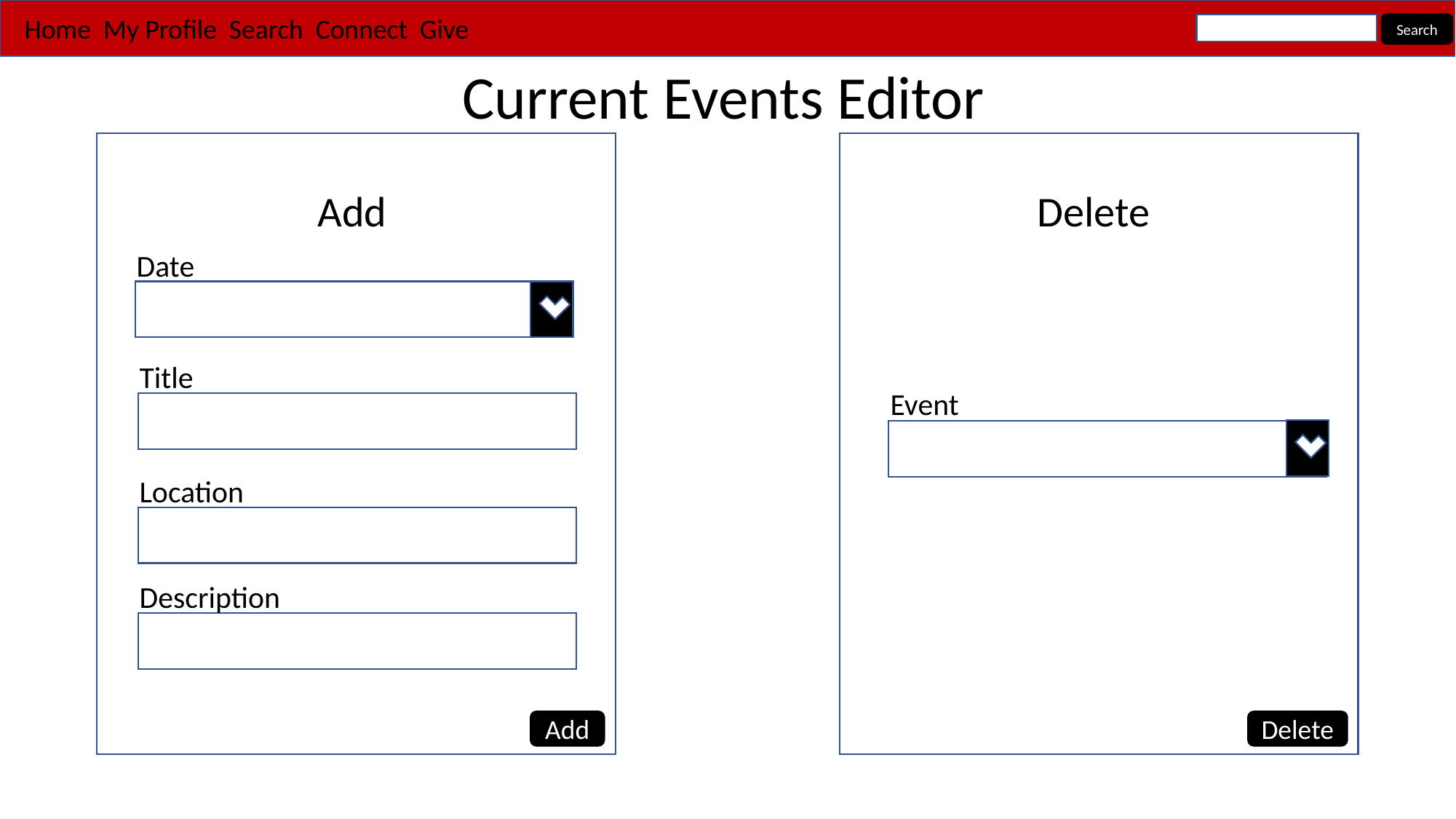

Home  My Profile  Search  Connect  Give
Search

Current Events Editor

Add
Delete
Date

Title
Event

Location

Description

Add
Delete